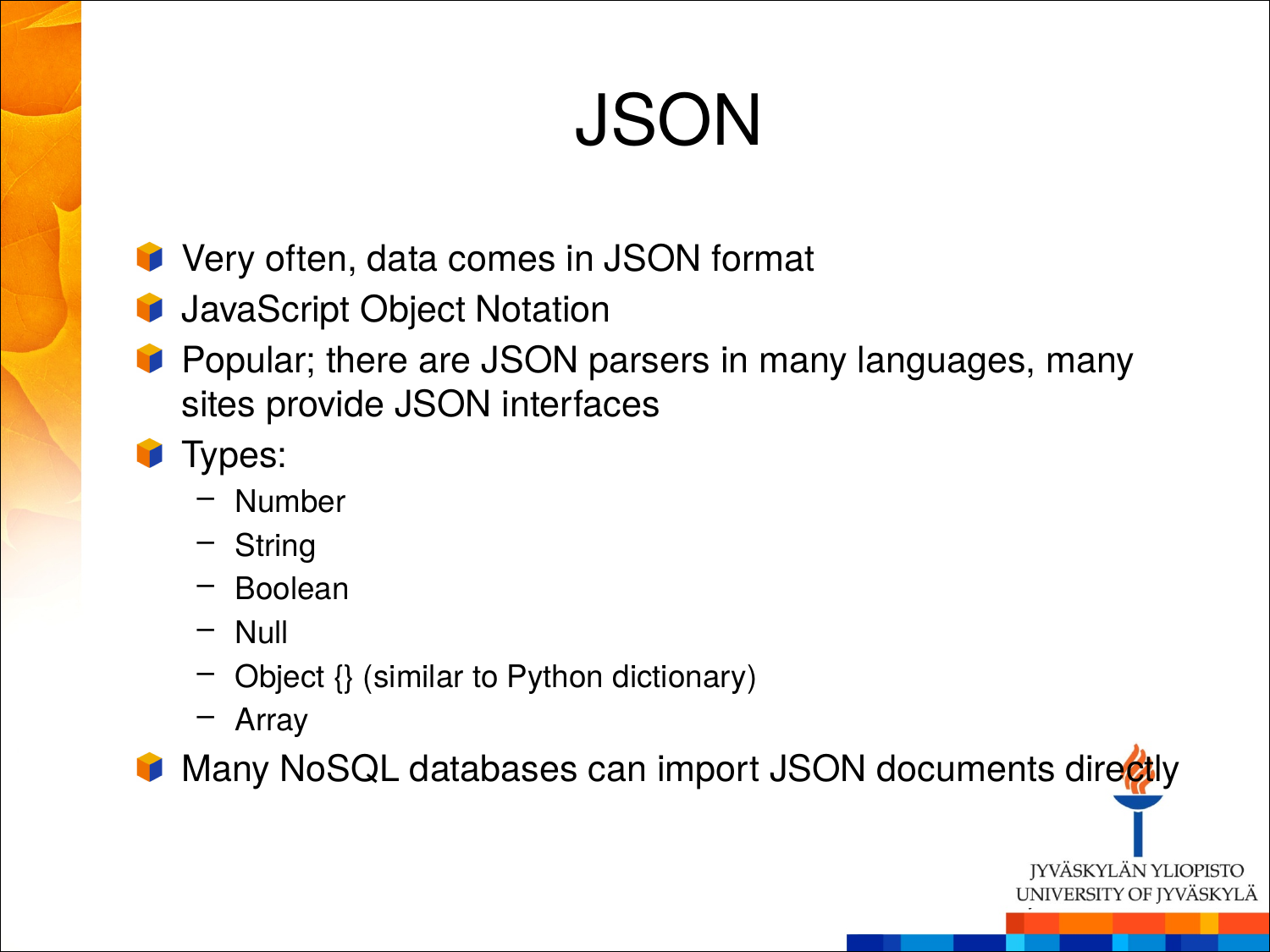

# JSON
Very often, data comes in JSON format
JavaScript Object Notation
Popular; there are JSON parsers in many languages, many sites provide JSON interfaces
Types:
Number
String
Boolean
Null
Object {} (similar to Python dictionary)
Array
Many NoSQL databases can import JSON documents directly